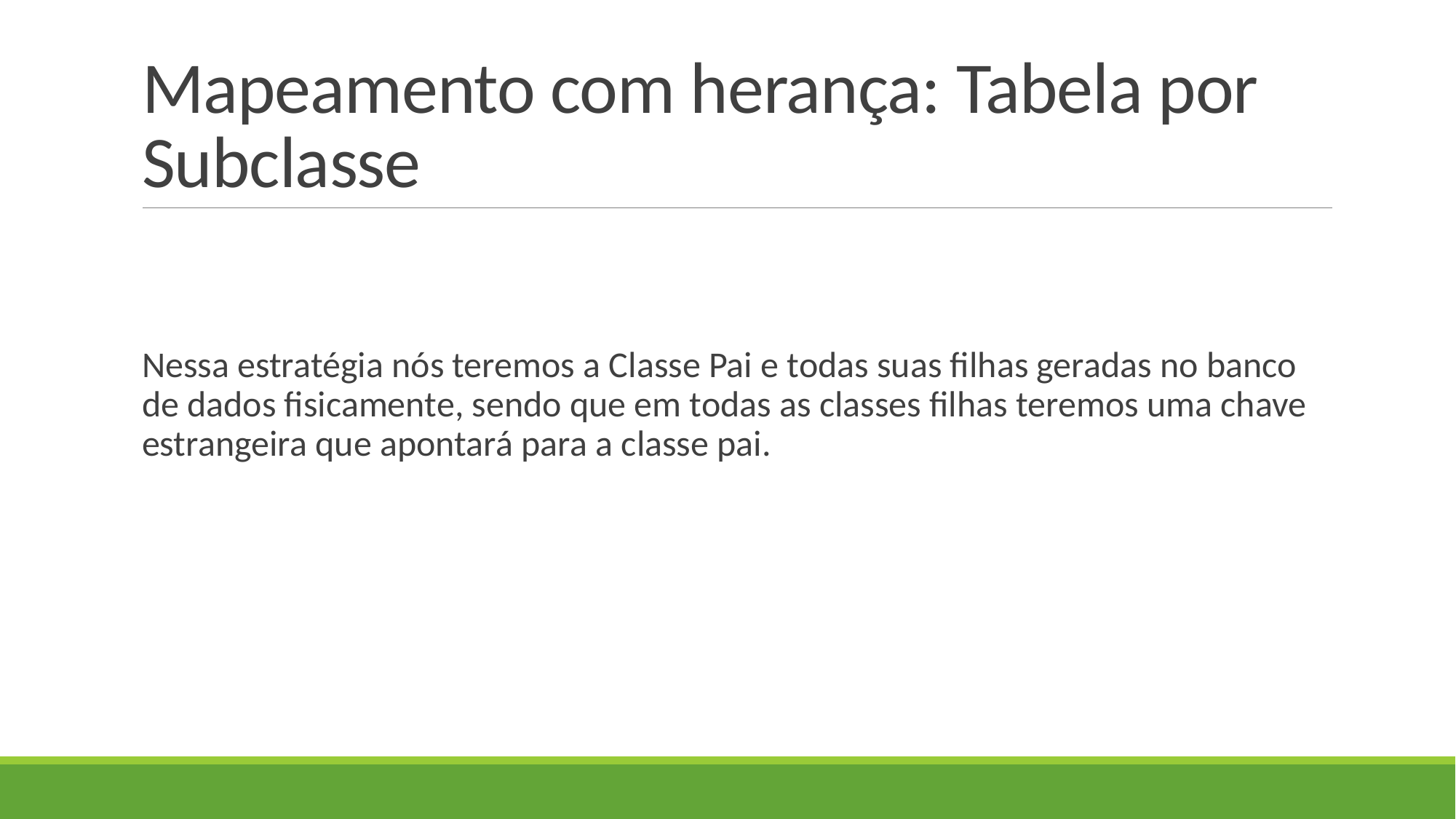

# Mapeamento com herança: Tabela por Subclasse

Nessa estratégia nós teremos a Classe Pai e todas suas filhas geradas no banco de dados fisicamente, sendo que em todas as classes filhas teremos uma chave estrangeira que apontará para a classe pai.